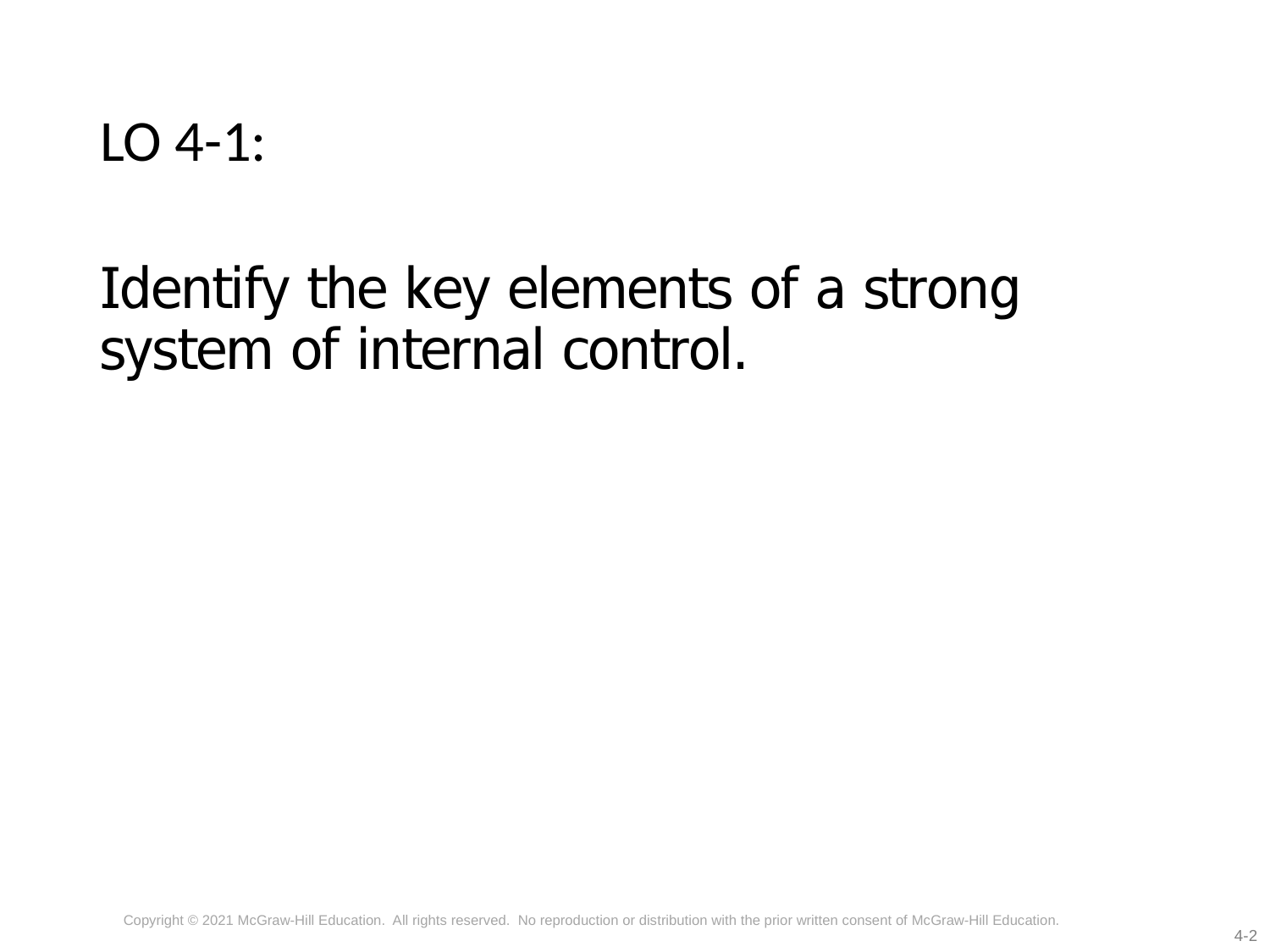

# LO 4-1:

Identify the key elements of a strong system of internal control.